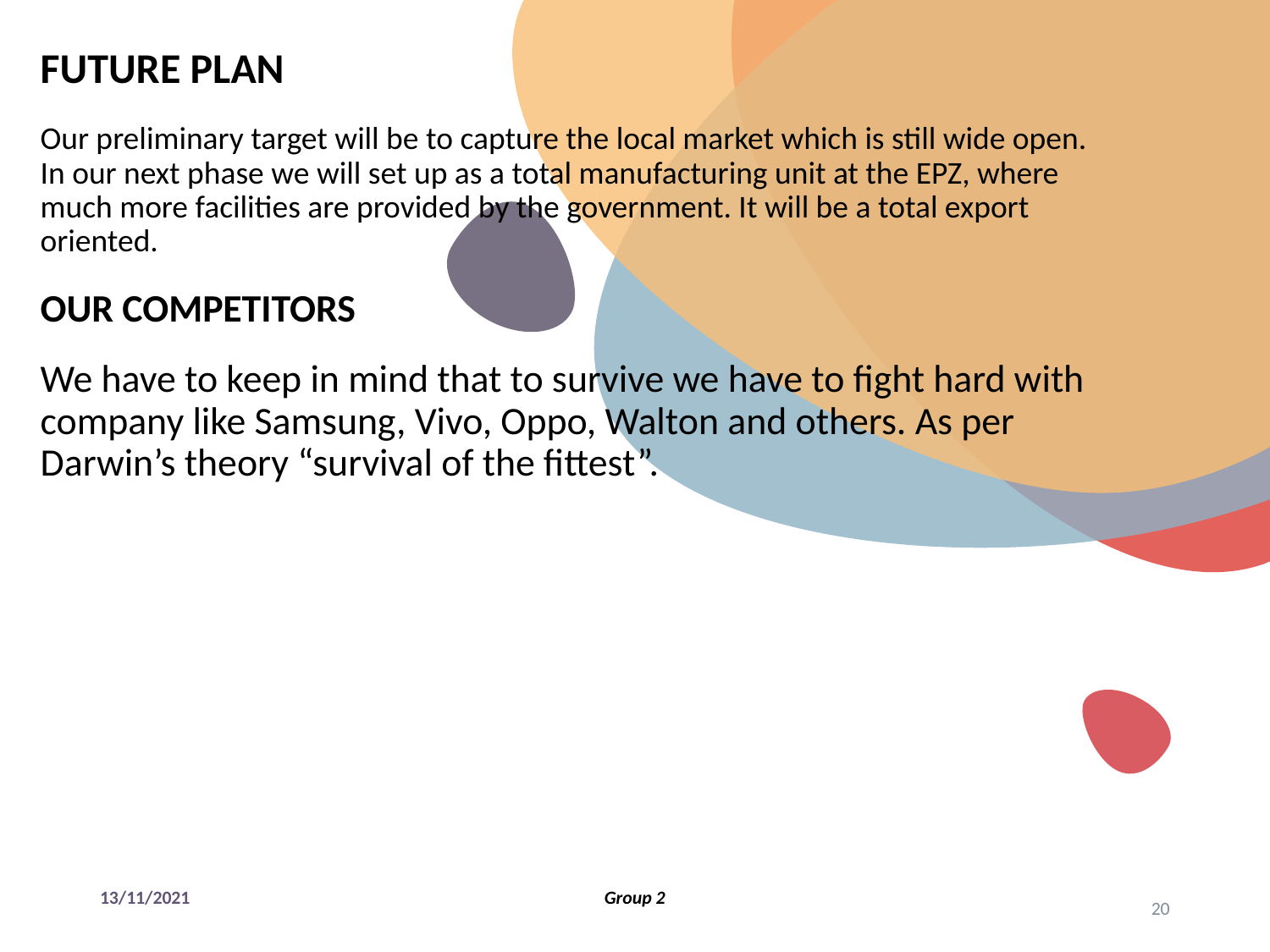

FUTURE PLAN
Our preliminary target will be to capture the local market which is still wide open. In our next phase we will set up as a total manufacturing unit at the EPZ, where much more facilities are provided by the government. It will be a total export oriented.
OUR COMPETITORS
We have to keep in mind that to survive we have to fight hard with company like Samsung, Vivo, Oppo, Walton and others. As per Darwin’s theory “survival of the fittest”.
13/11/2021

Group 2

20